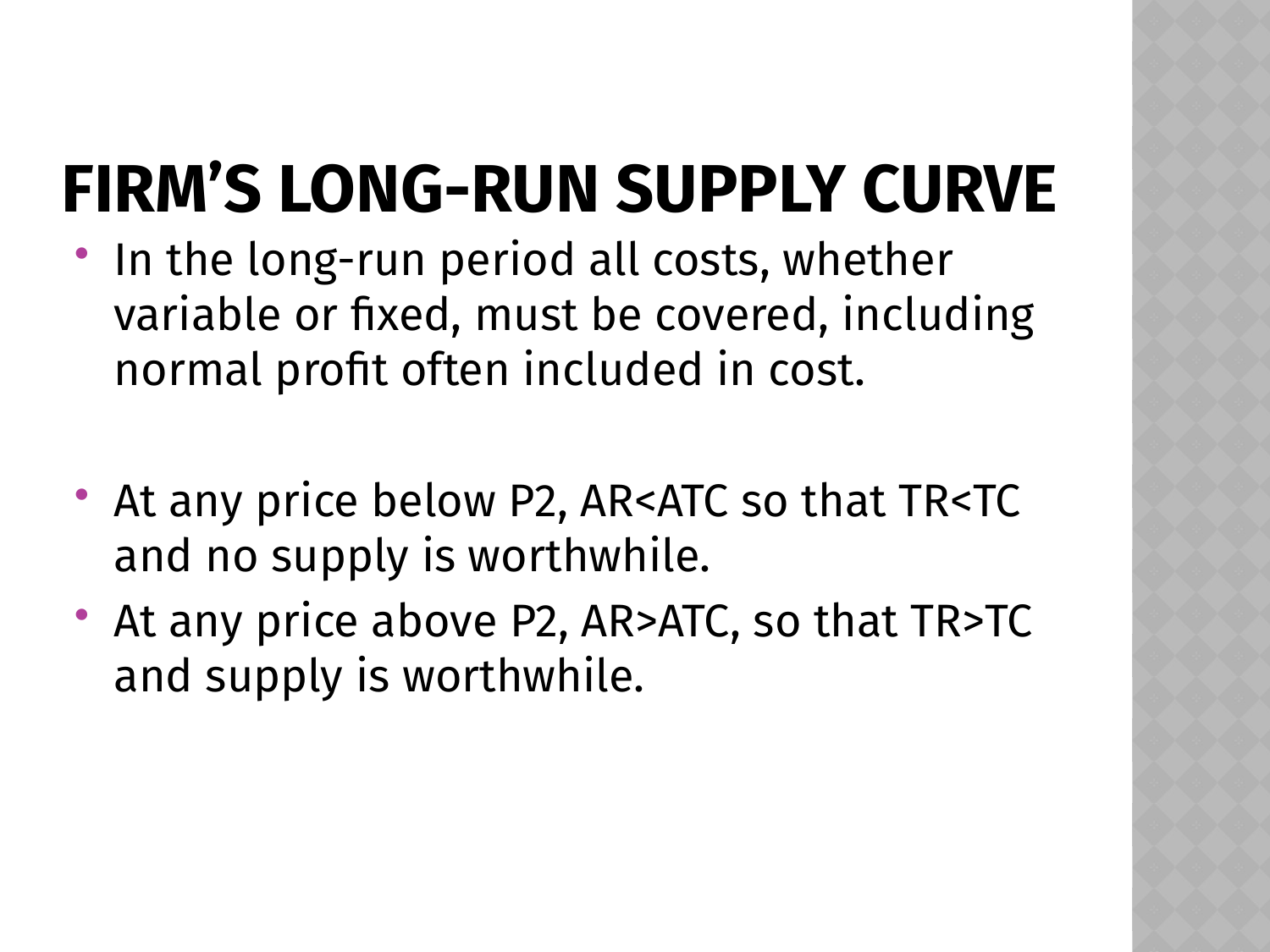

# Firm’s long-run supply curve
In the long-run period all costs, whether variable or fixed, must be covered, including normal profit often included in cost.

At any price below P2, AR<ATC so that TR<TC and no supply is worthwhile.
At any price above P2, AR>ATC, so that TR>TC and supply is worthwhile.